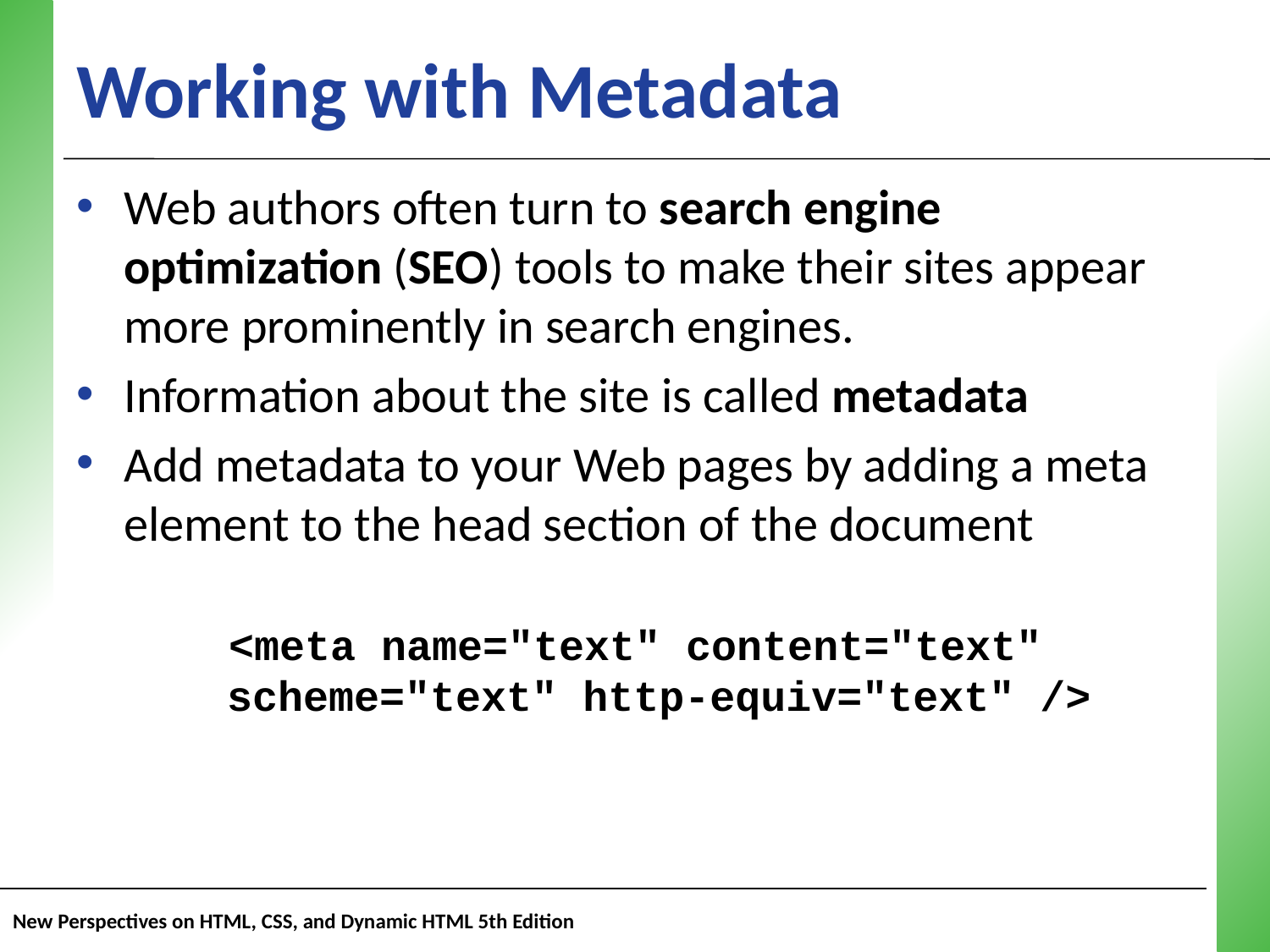

Working with Metadata
Web authors often turn to search engine optimization (SEO) tools to make their sites appear more prominently in search engines.
Information about the site is called metadata
Add metadata to your Web pages by adding a meta element to the head section of the document

<meta name="text" content="text" scheme="text" http-equiv="text" />
New Perspectives on HTML, CSS, and Dynamic HTML 5th Edition